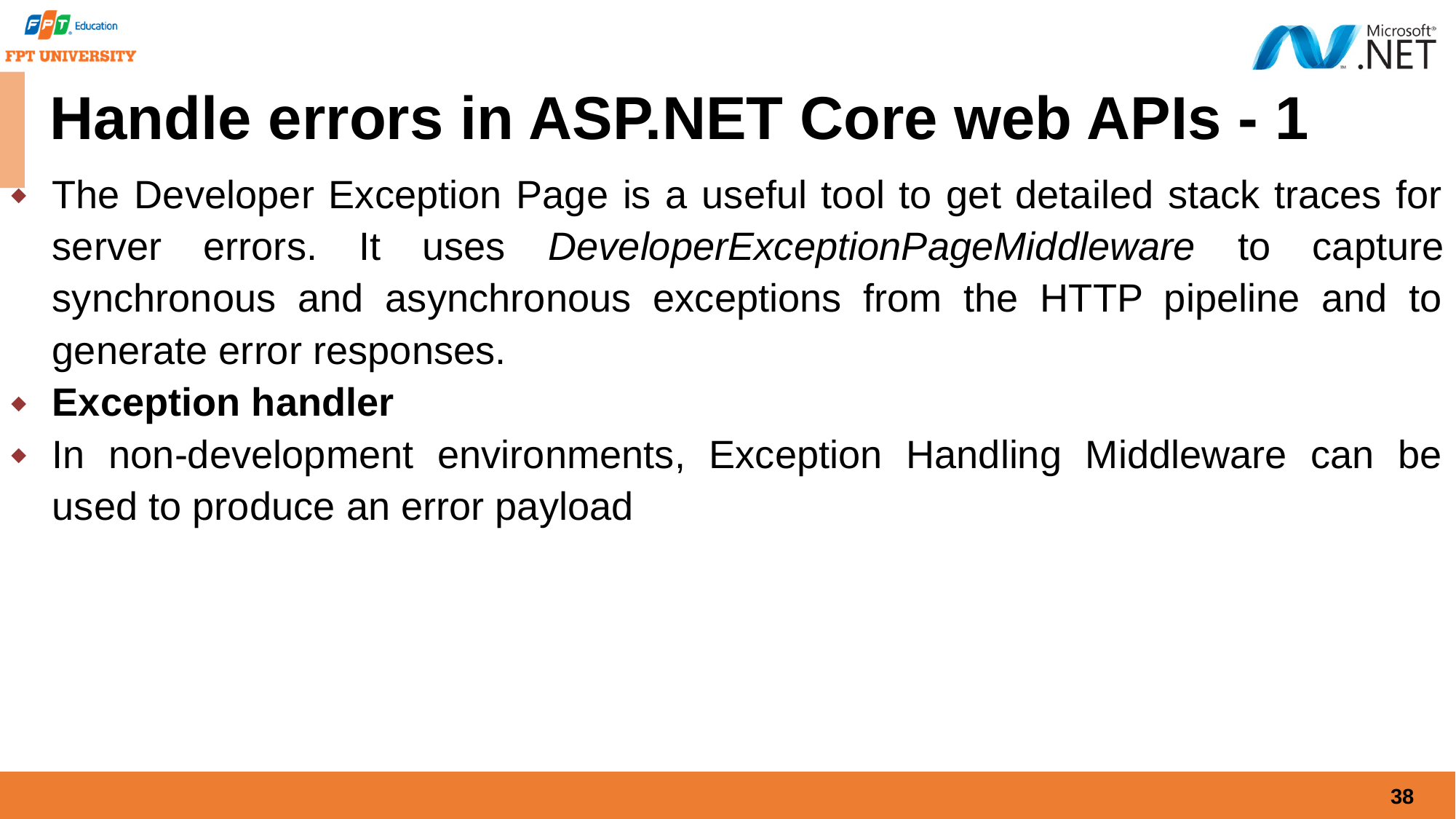

# Handle errors in ASP.NET Core web APIs - 1
The Developer Exception Page is a useful tool to get detailed stack traces for server errors. It uses DeveloperExceptionPageMiddleware to capture synchronous and asynchronous exceptions from the HTTP pipeline and to generate error responses.
Exception handler
In non-development environments, Exception Handling Middleware can be used to produce an error payload
38